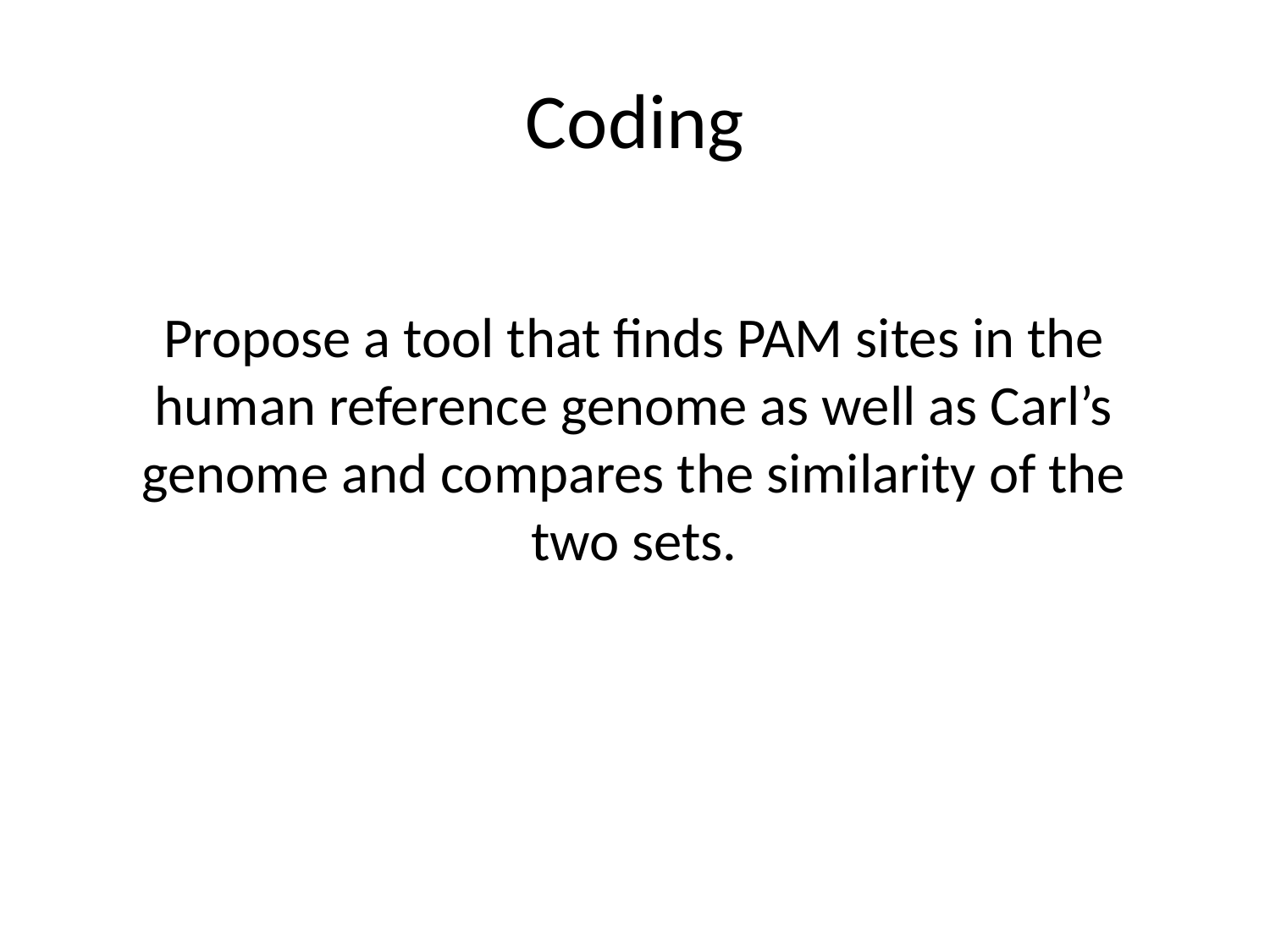

Propose a tool that finds PAM sites in the human reference genome as well as Carl’s genome and compares the similarity of the two sets.

# Coding